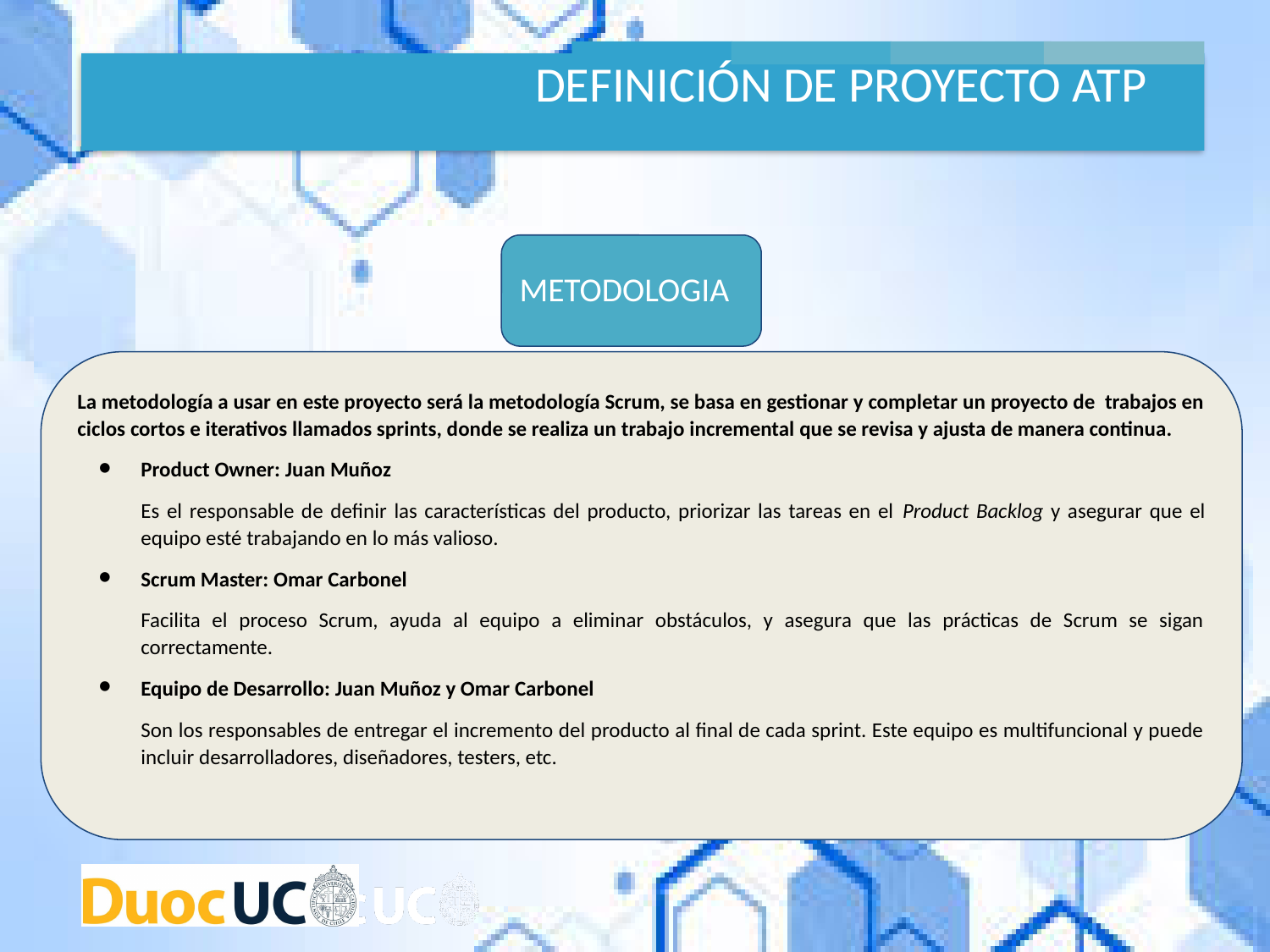

DEFINICIÓN DE PROYECTO ATP

METODOLOGIA
La metodología a usar en este proyecto será la metodología Scrum, se basa en gestionar y completar un proyecto de  trabajos en ciclos cortos e iterativos llamados sprints, donde se realiza un trabajo incremental que se revisa y ajusta de manera continua.
Product Owner: Juan Muñoz
Es el responsable de definir las características del producto, priorizar las tareas en el Product Backlog y asegurar que el equipo esté trabajando en lo más valioso.
Scrum Master: Omar Carbonel
Facilita el proceso Scrum, ayuda al equipo a eliminar obstáculos, y asegura que las prácticas de Scrum se sigan correctamente.
Equipo de Desarrollo: Juan Muñoz y Omar Carbonel
Son los responsables de entregar el incremento del producto al final de cada sprint. Este equipo es multifuncional y puede incluir desarrolladores, diseñadores, testers, etc.